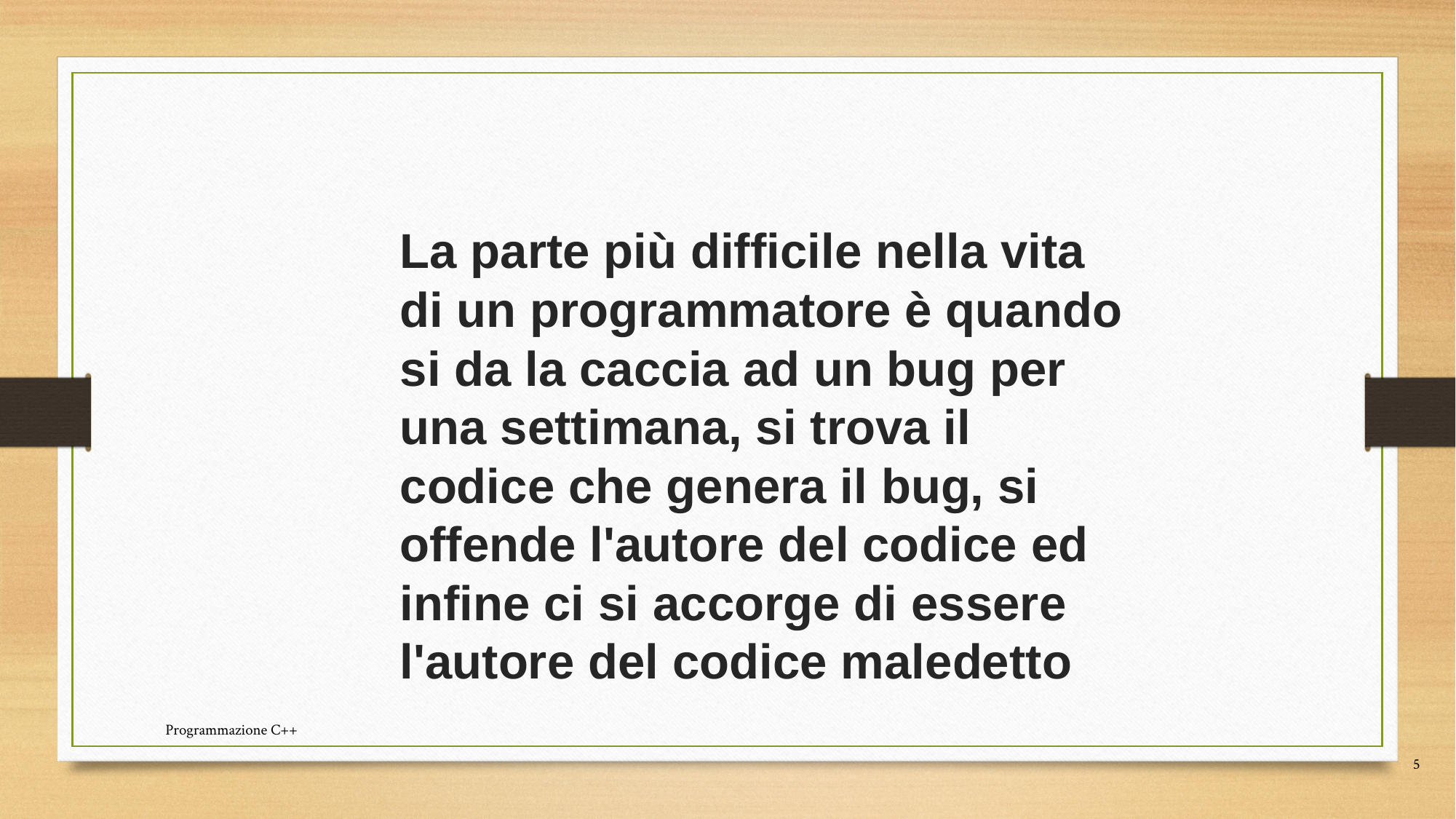

La parte più difficile nella vita di un programmatore è quando si da la caccia ad un bug per una settimana, si trova il codice che genera il bug, si offende l'autore del codice ed infine ci si accorge di essere l'autore del codice maledetto
Programmazione C++
5